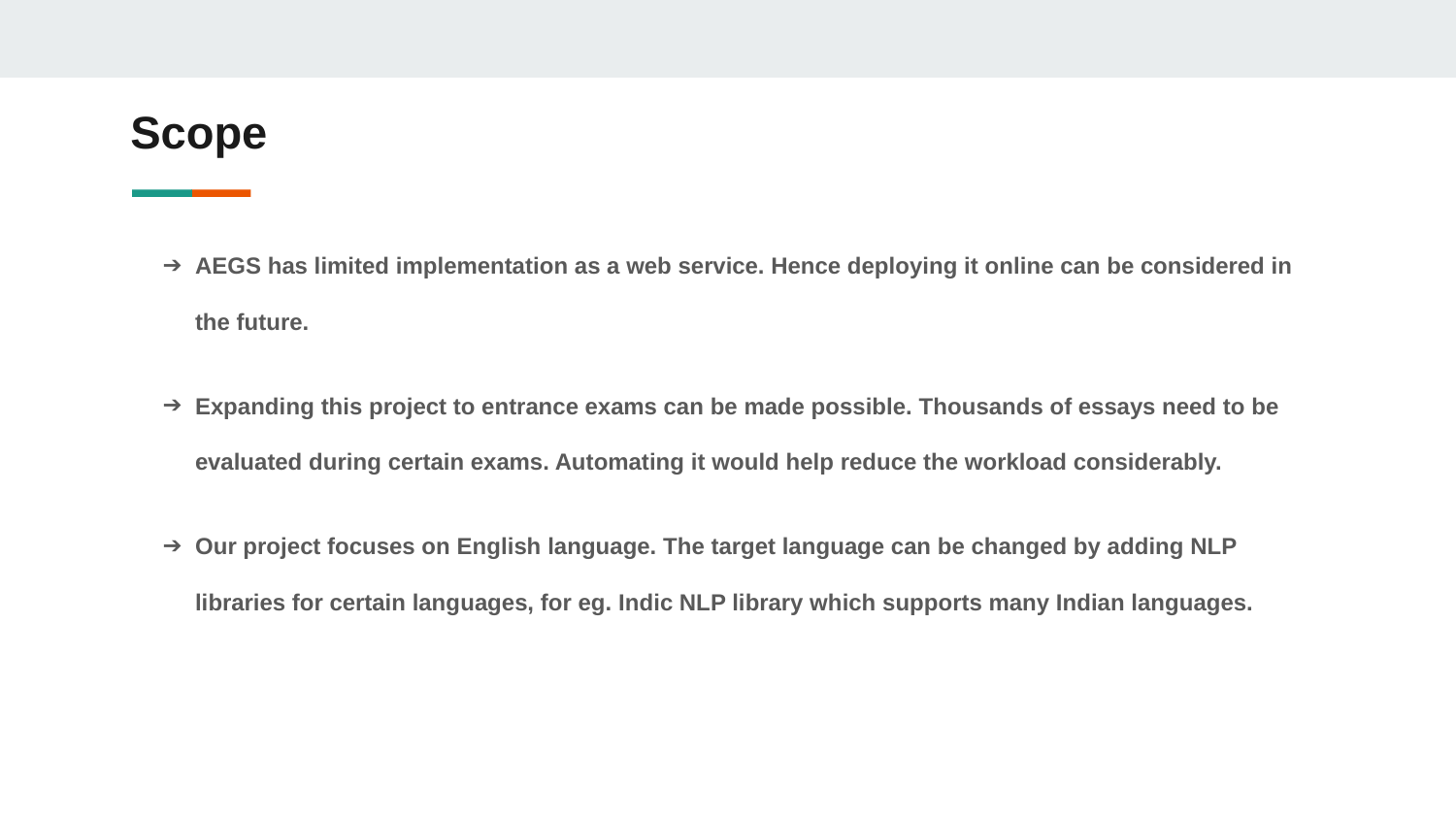

# Scope
AEGS has limited implementation as a web service. Hence deploying it online can be considered in the future.
Expanding this project to entrance exams can be made possible. Thousands of essays need to be evaluated during certain exams. Automating it would help reduce the workload considerably.
Our project focuses on English language. The target language can be changed by adding NLP libraries for certain languages, for eg. Indic NLP library which supports many Indian languages.